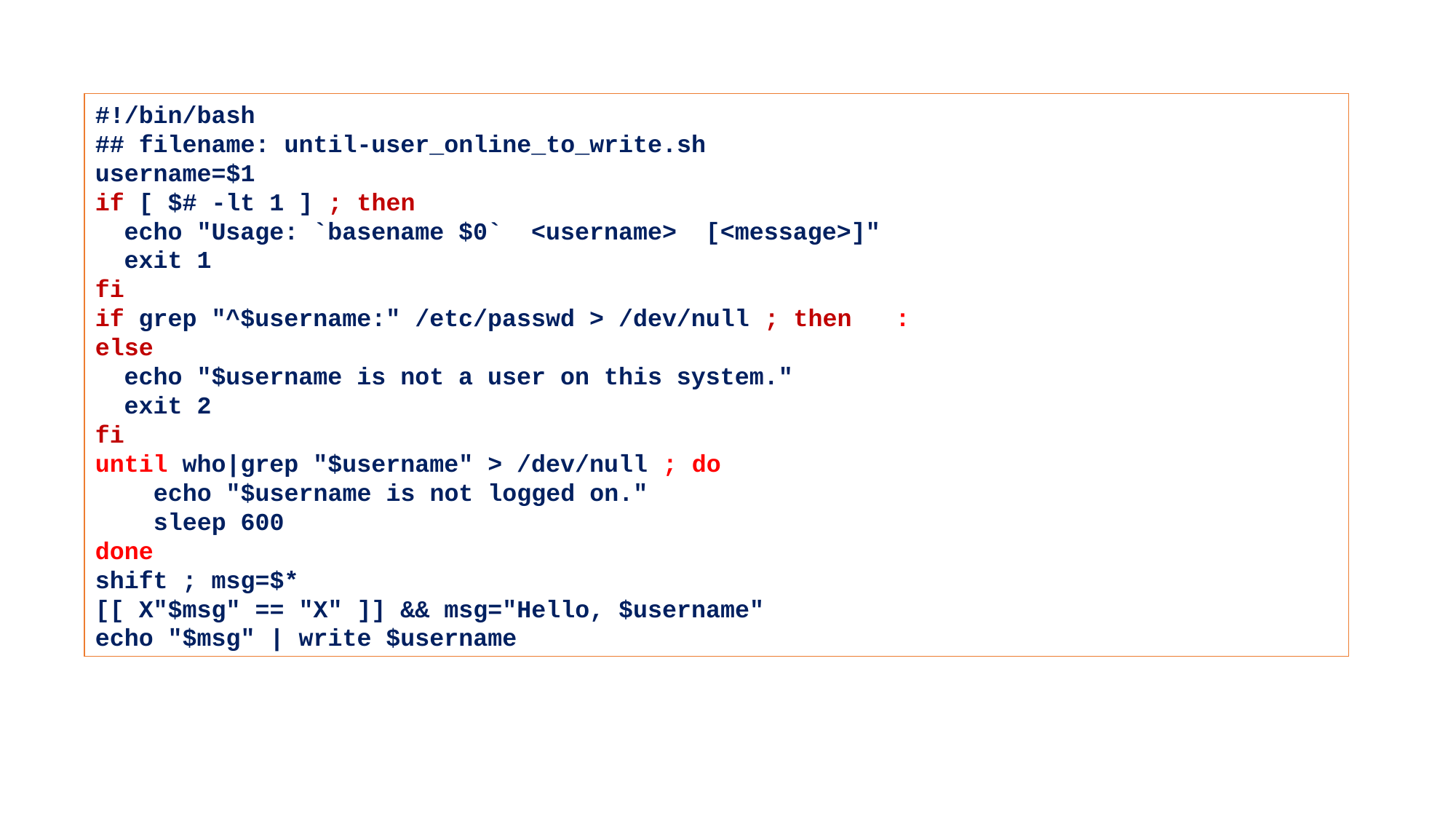

#!/bin/bash
## filename: until-user_online_to_write.sh
username=$1
if [ $# -lt 1 ] ; then
  echo "Usage: `basename $0`  <username>  [<message>]"
  exit 1
fi
if grep "^$username:" /etc/passwd > /dev/null ; then   :
else
  echo "$username is not a user on this system."
  exit 2
fi
until who|grep "$username" > /dev/null ; do
    echo "$username is not logged on."
    sleep 600
done
shift ; msg=$*
[[ X"$msg" == "X" ]] && msg="Hello, $username"
echo "$msg" | write $username